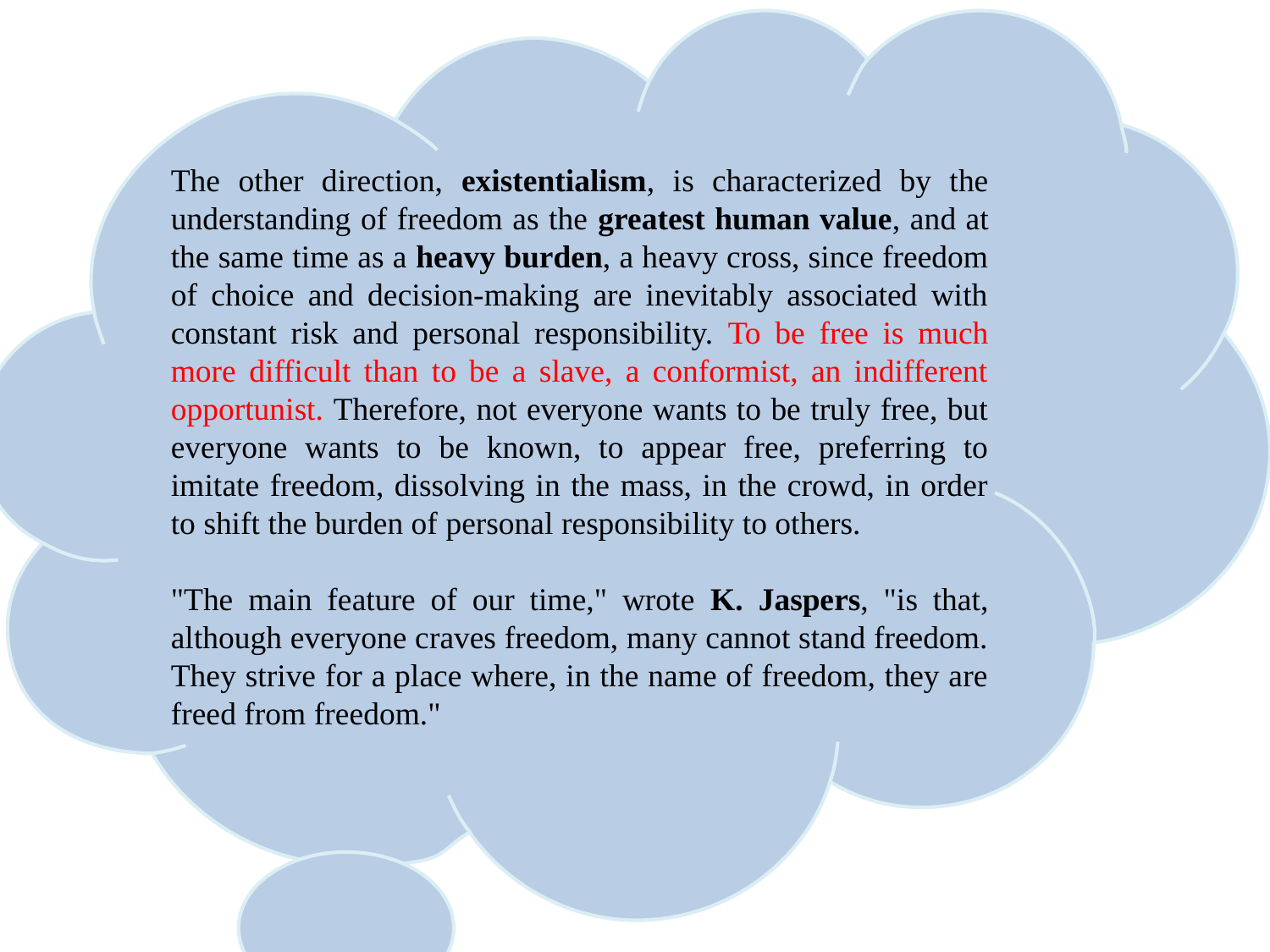

The other direction, existentialism, is characterized by the understanding of freedom as the greatest human value, and at the same time as a heavy burden, a heavy cross, since freedom of choice and decision-making are inevitably associated with constant risk and personal responsibility. To be free is much more difficult than to be a slave, a conformist, an indifferent opportunist. Therefore, not everyone wants to be truly free, but everyone wants to be known, to appear free, preferring to imitate freedom, dissolving in the mass, in the crowd, in order to shift the burden of personal responsibility to others.

"The main feature of our time," wrote K. Jaspers, "is that, although everyone craves freedom, many cannot stand freedom. They strive for a place where, in the name of freedom, they are freed from freedom."